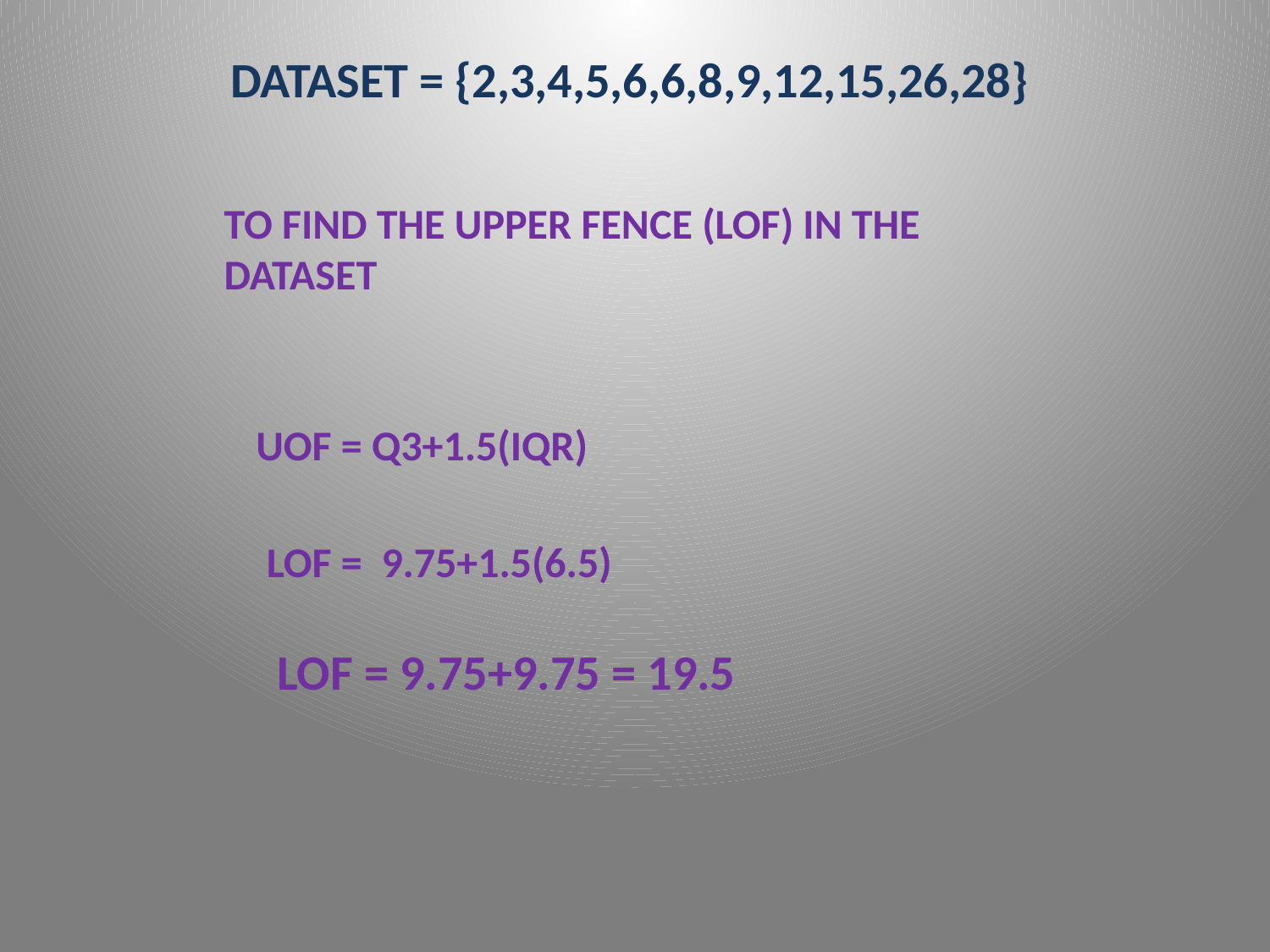

DATASET = {2,3,4,5,6,6,8,9,12,15,26,28}
TO FIND THE UPPER FENCE (LOF) IN THE DATASET
UOF = Q3+1.5(IQR)
LOF =  9.75+1.5(6.5)
LOF = 9.75+9.75 = 19.5